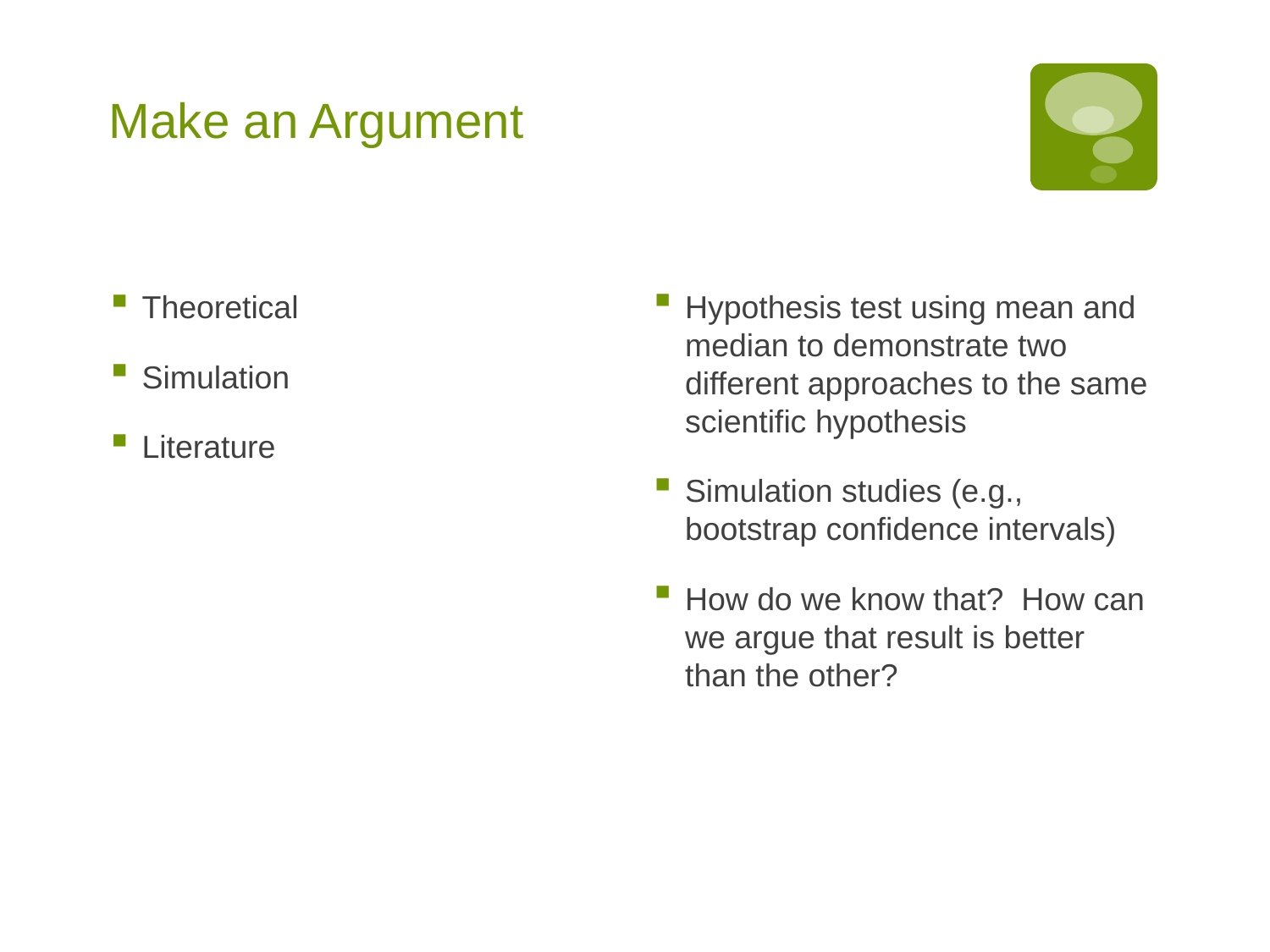

# Make an Argument

In the Classroom
Hypothesis test using mean and median to demonstrate two different approaches to the same scientific hypothesis
Simulation studies (e.g., bootstrap confidence intervals)
How do we know that?  How can we argue that result is better than the other?
Theoretical
Simulation
Literature